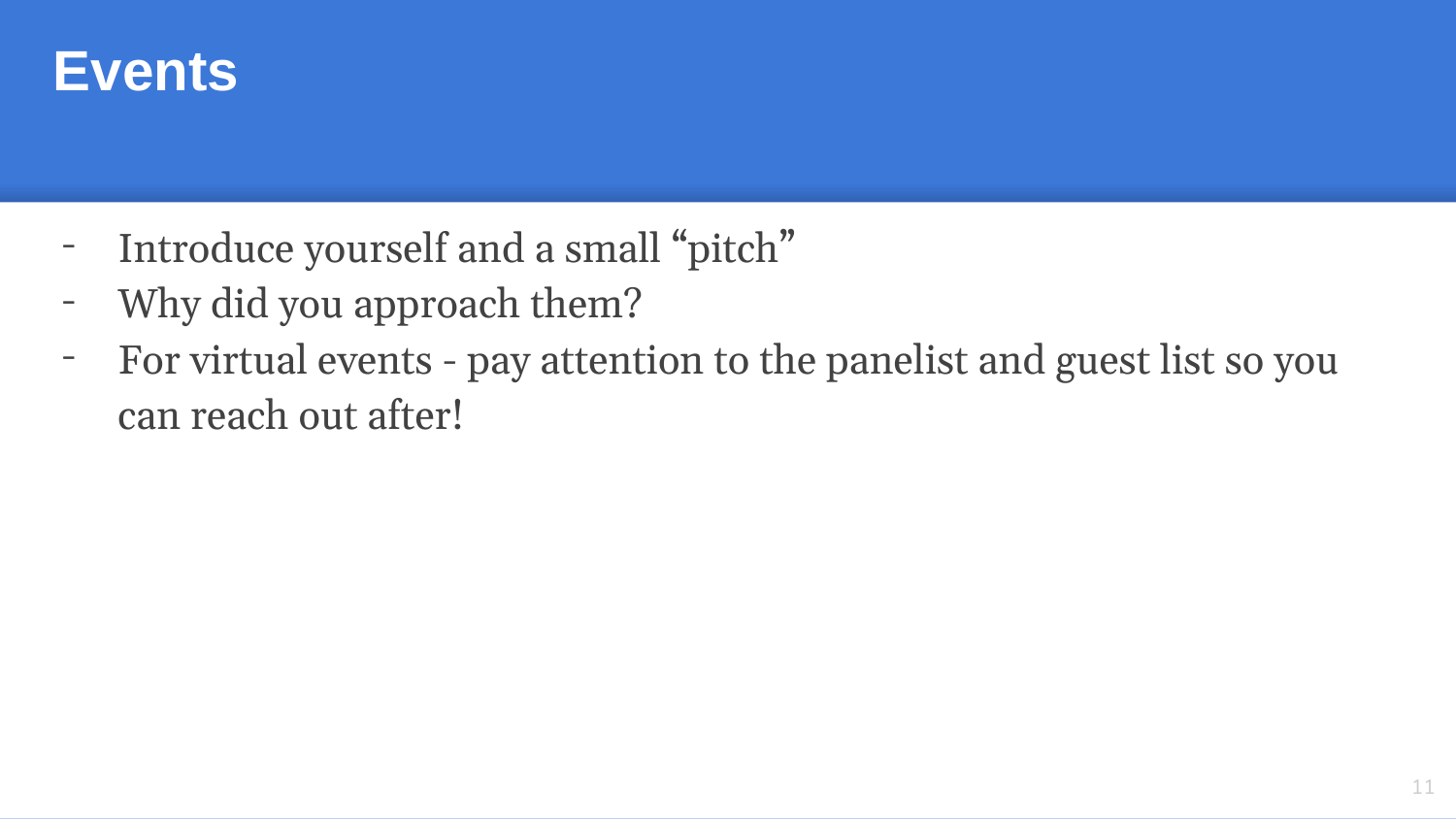

Events

Introduce yourself and a small “pitch”
Why did you approach them?
For virtual events - pay attention to the panelist and guest list so you can reach out after!

11